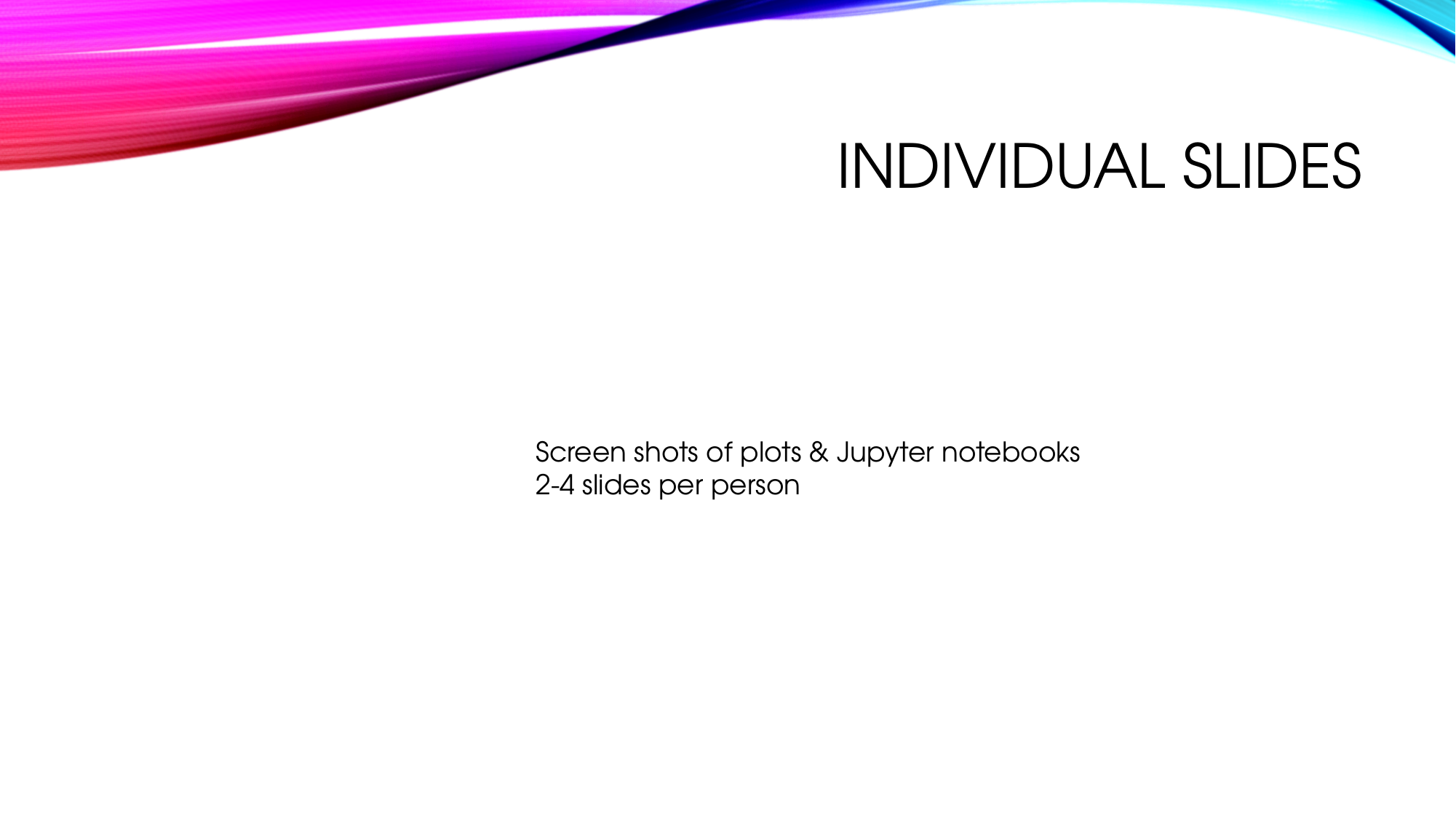

# Individual slides
Screen shots of plots & Jupyter notebooks
2-4 slides per person